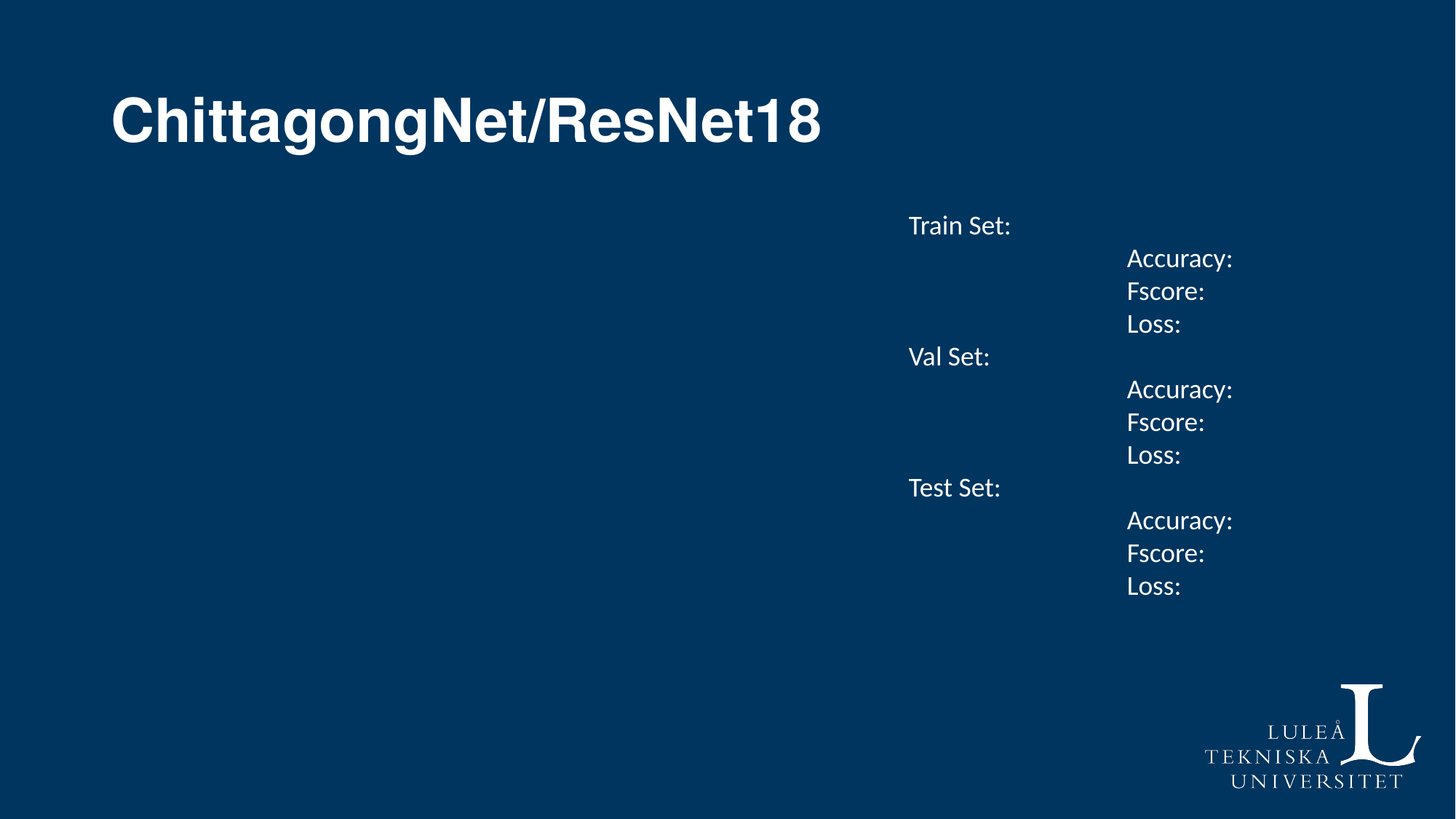

# ChittagongNet/ResNet18
Train Set:
		Accuracy:
		Fscore:
		Loss:
Val Set:
		Accuracy:
		Fscore:
		Loss:
Test Set:
		Accuracy:
		Fscore:
		Loss: